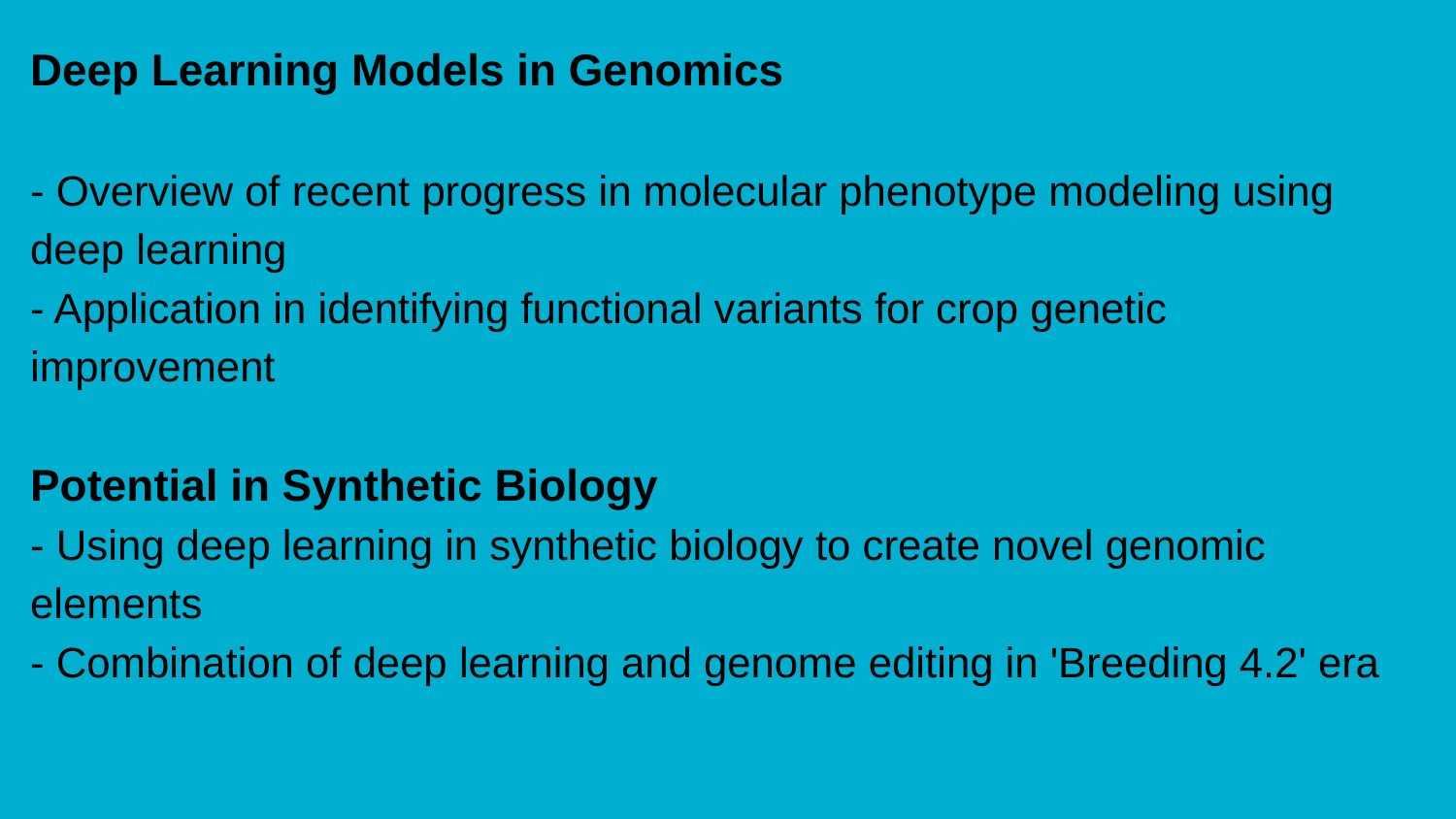

Deep Learning Models in Genomics

- Overview of recent progress in molecular phenotype modeling using deep learning
- Application in identifying functional variants for crop genetic improvement

Potential in Synthetic Biology
- Using deep learning in synthetic biology to create novel genomic elements
- Combination of deep learning and genome editing in 'Breeding 4.2' era